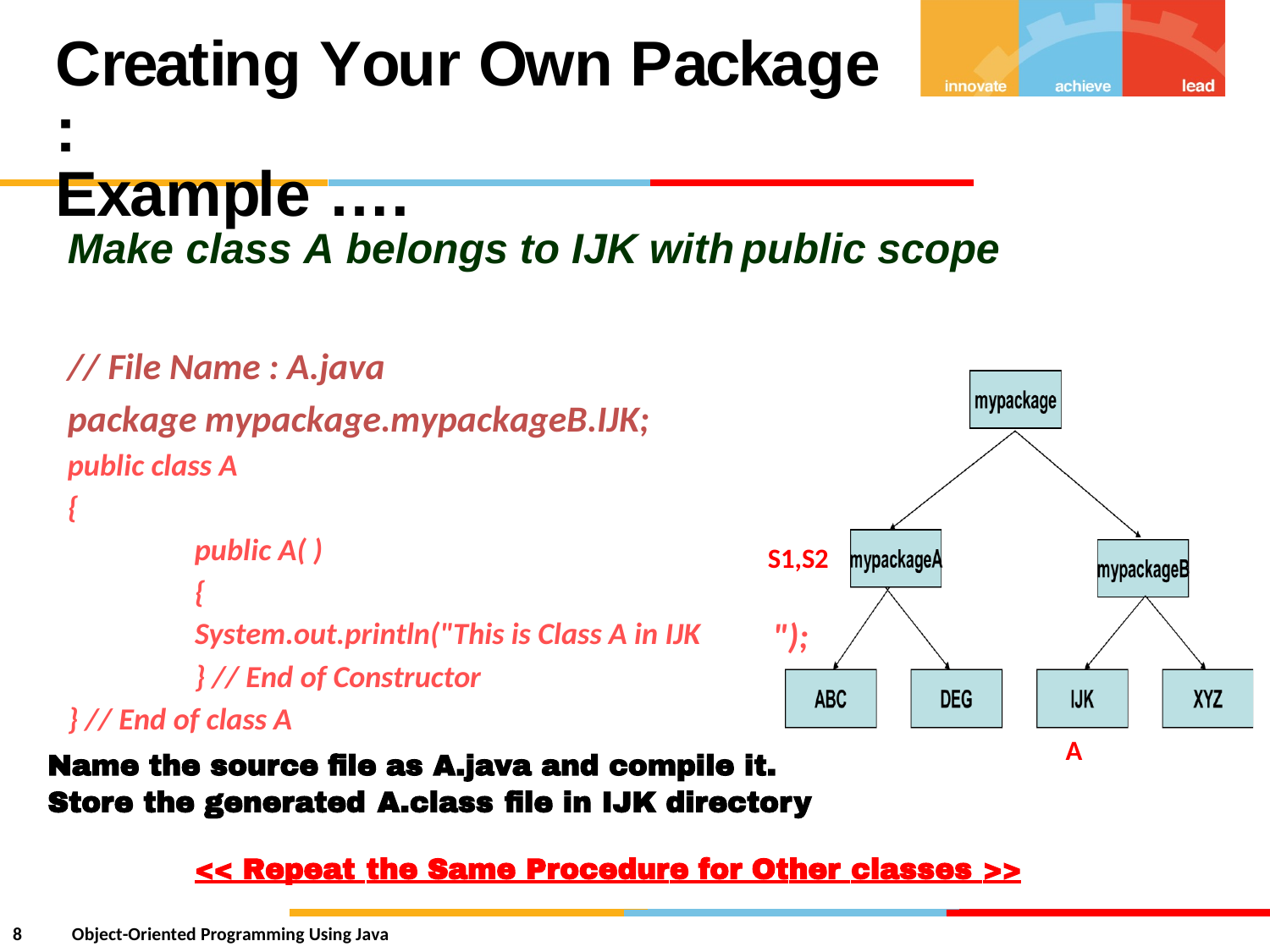

Creating Your Own Package :
Example ….

Make class A belongs to IJK with
public
scope
// File Name : A.java
package mypackage.mypackageB.IJK;
public class A
{
public A( )
{

");

S1,S2
System.out.println("This is Class A in IJK
} // End of Constructor
} // End of class A
Name the source file as A.java and compile it.
Store the generated A.class file in IJK directory
A
<< Repeat the Same Procedure for Other classes >>

8
Object-Oriented Programming Using Java